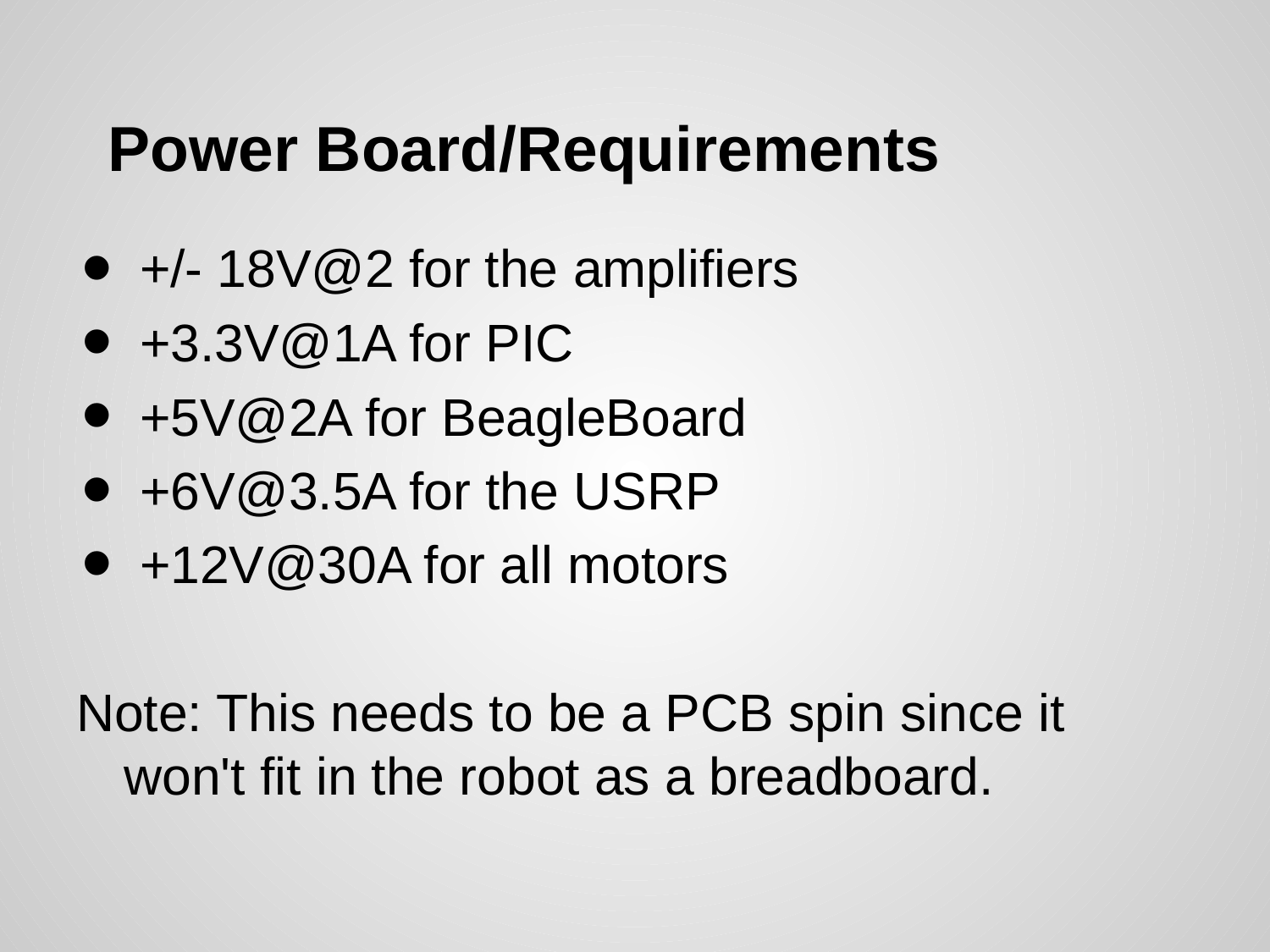

# Power Board/Requirements
+/- 18V@2 for the amplifiers
+3.3V@1A for PIC
+5V@2A for BeagleBoard
+6V@3.5A for the USRP
+12V@30A for all motors

Note: This needs to be a PCB spin since it won't fit in the robot as a breadboard.